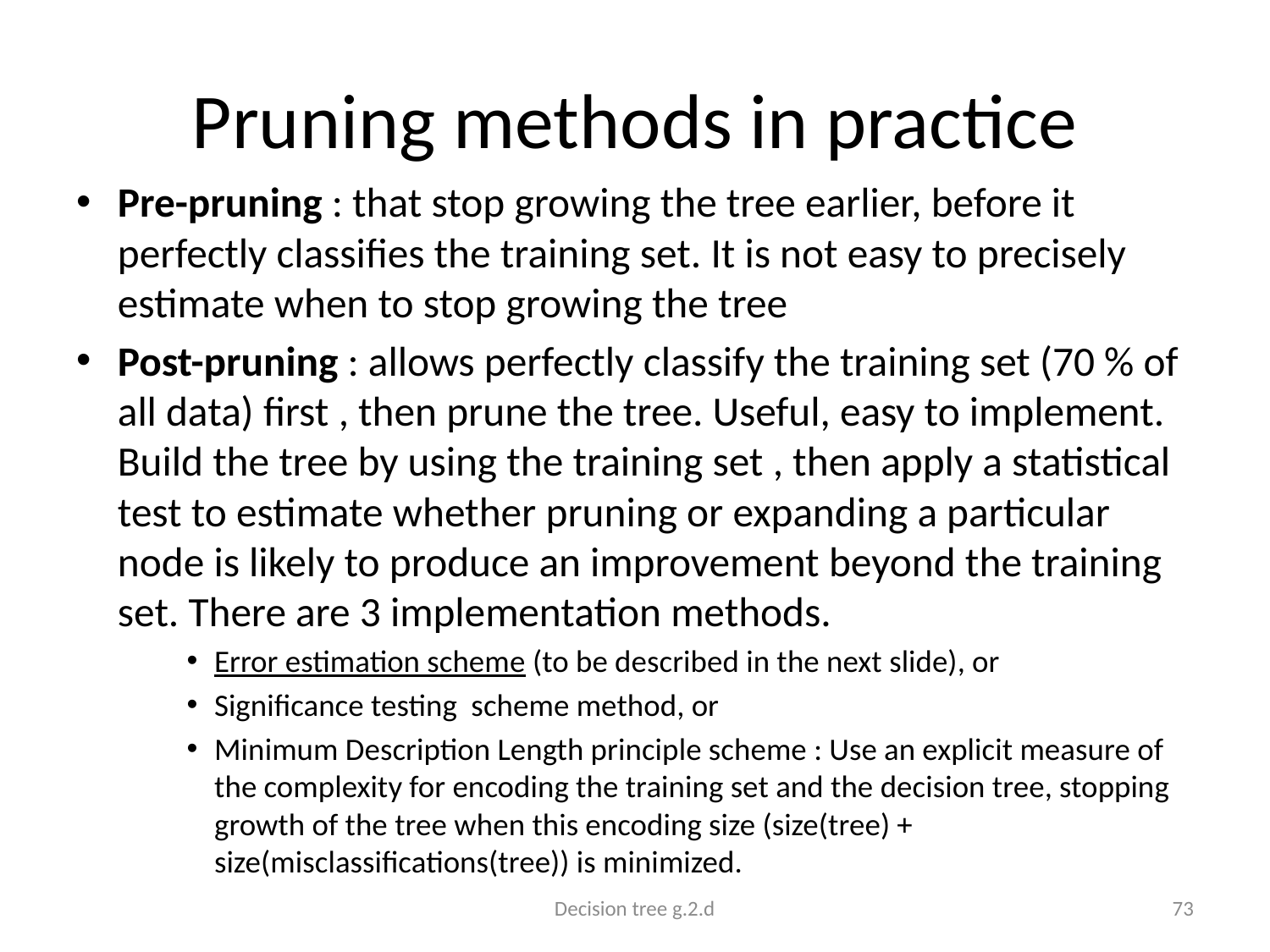

# Pruning methods in practice
Pre-pruning : that stop growing the tree earlier, before it perfectly classifies the training set. It is not easy to precisely estimate when to stop growing the tree
Post-pruning : allows perfectly classify the training set (70 % of all data) first , then prune the tree. Useful, easy to implement. Build the tree by using the training set , then apply a statistical test to estimate whether pruning or expanding a particular node is likely to produce an improvement beyond the training set. There are 3 implementation methods.
Error estimation scheme (to be described in the next slide), or
Significance testing  scheme method, or
Minimum Description Length principle scheme : Use an explicit measure of the complexity for encoding the training set and the decision tree, stopping growth of the tree when this encoding size (size(tree) + size(misclassifications(tree)) is minimized.

Decision tree g.2.d
73